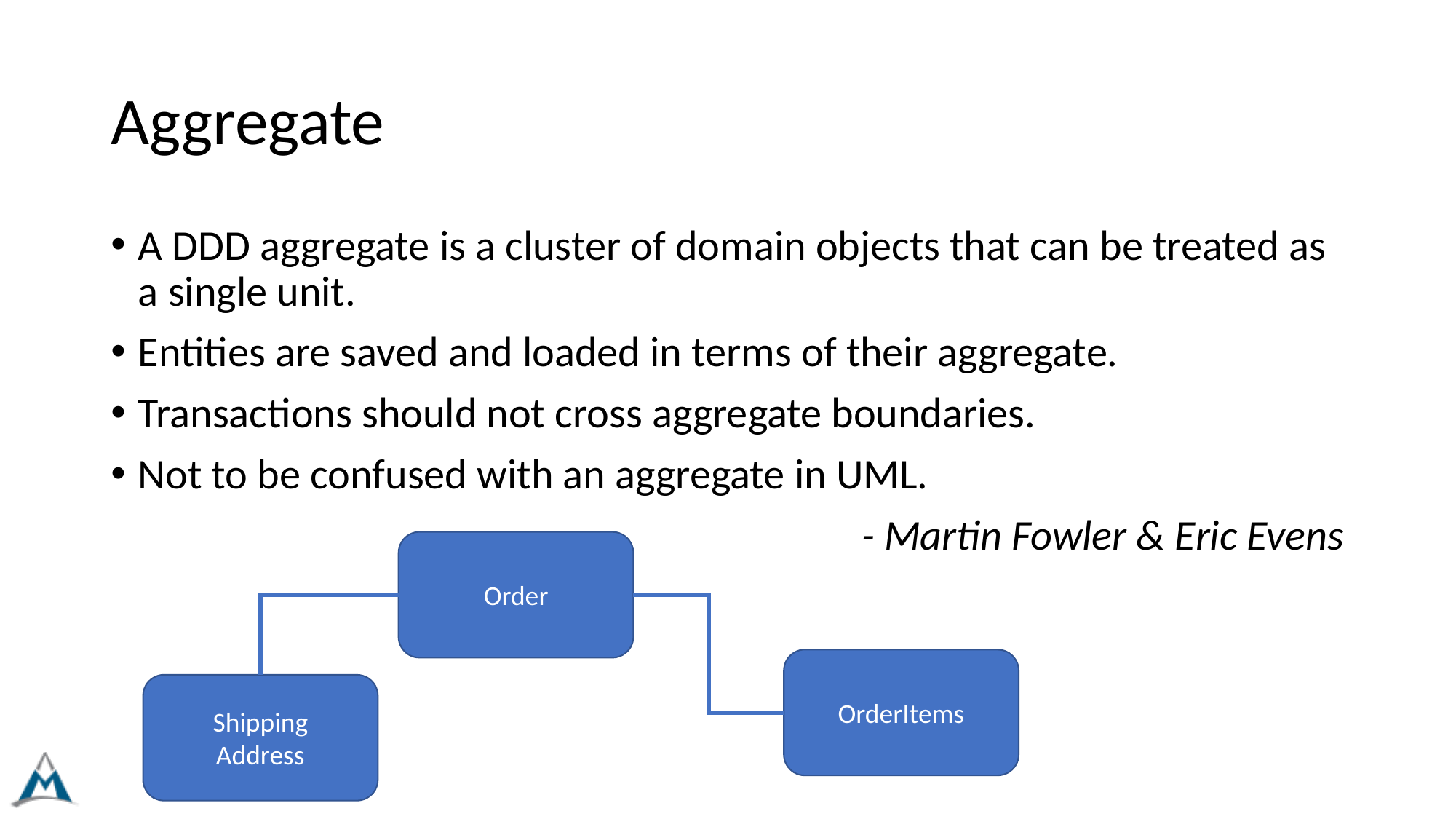

# Aggregate
A DDD aggregate is a cluster of domain objects that can be treated as a single unit.
Entities are saved and loaded in terms of their aggregate.
Transactions should not cross aggregate boundaries.
Not to be confused with an aggregate in UML.
- Martin Fowler & Eric Evens

Order
OrderItems
Shipping
Address